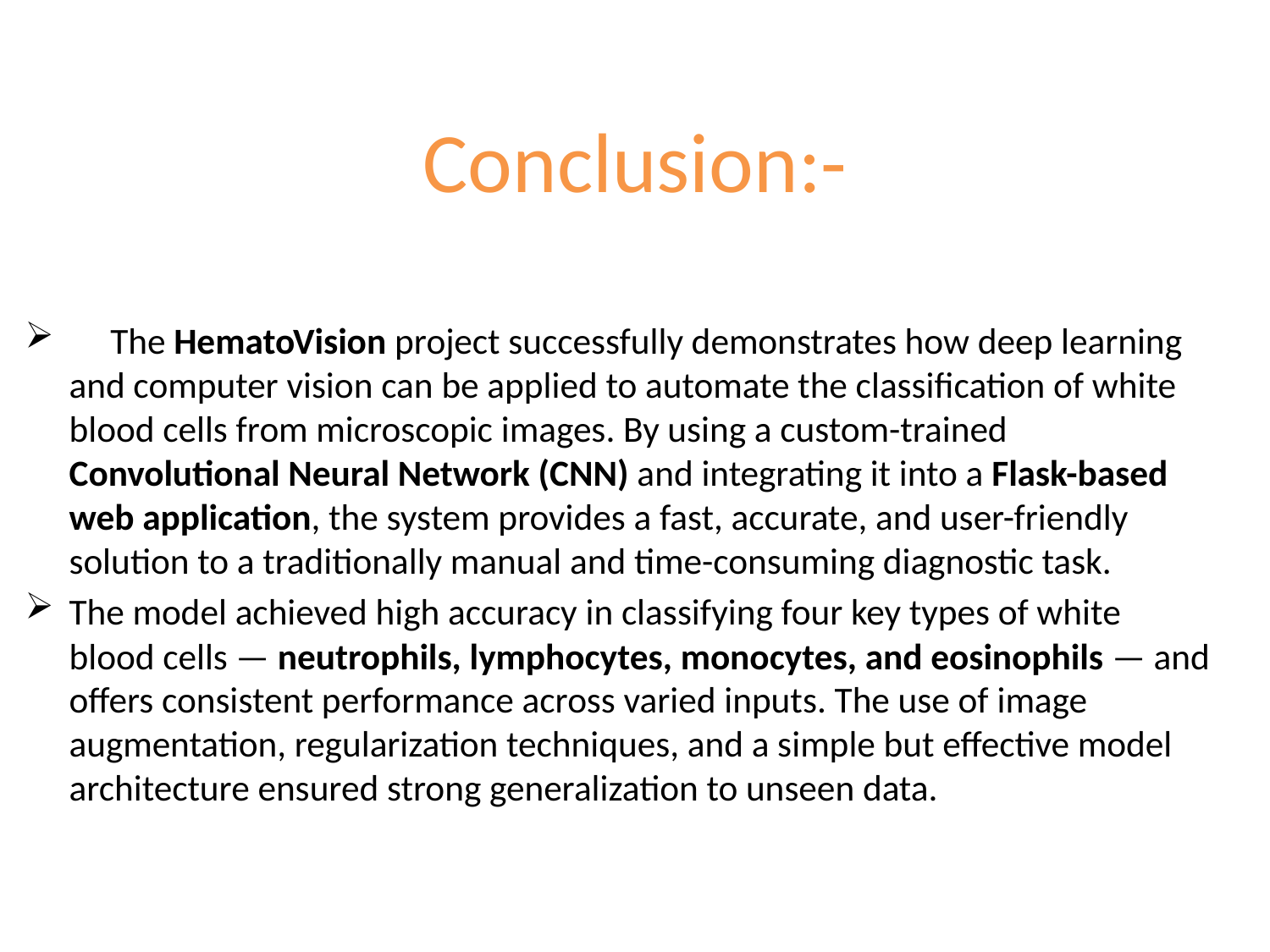

# Conclusion:-
     The HematoVision project successfully demonstrates how deep learning and computer vision can be applied to automate the classification of white blood cells from microscopic images. By using a custom-trained Convolutional Neural Network (CNN) and integrating it into a Flask-based web application, the system provides a fast, accurate, and user-friendly solution to a traditionally manual and time-consuming diagnostic task.
The model achieved high accuracy in classifying four key types of white blood cells — neutrophils, lymphocytes, monocytes, and eosinophils — and offers consistent performance across varied inputs. The use of image augmentation, regularization techniques, and a simple but effective model architecture ensured strong generalization to unseen data.